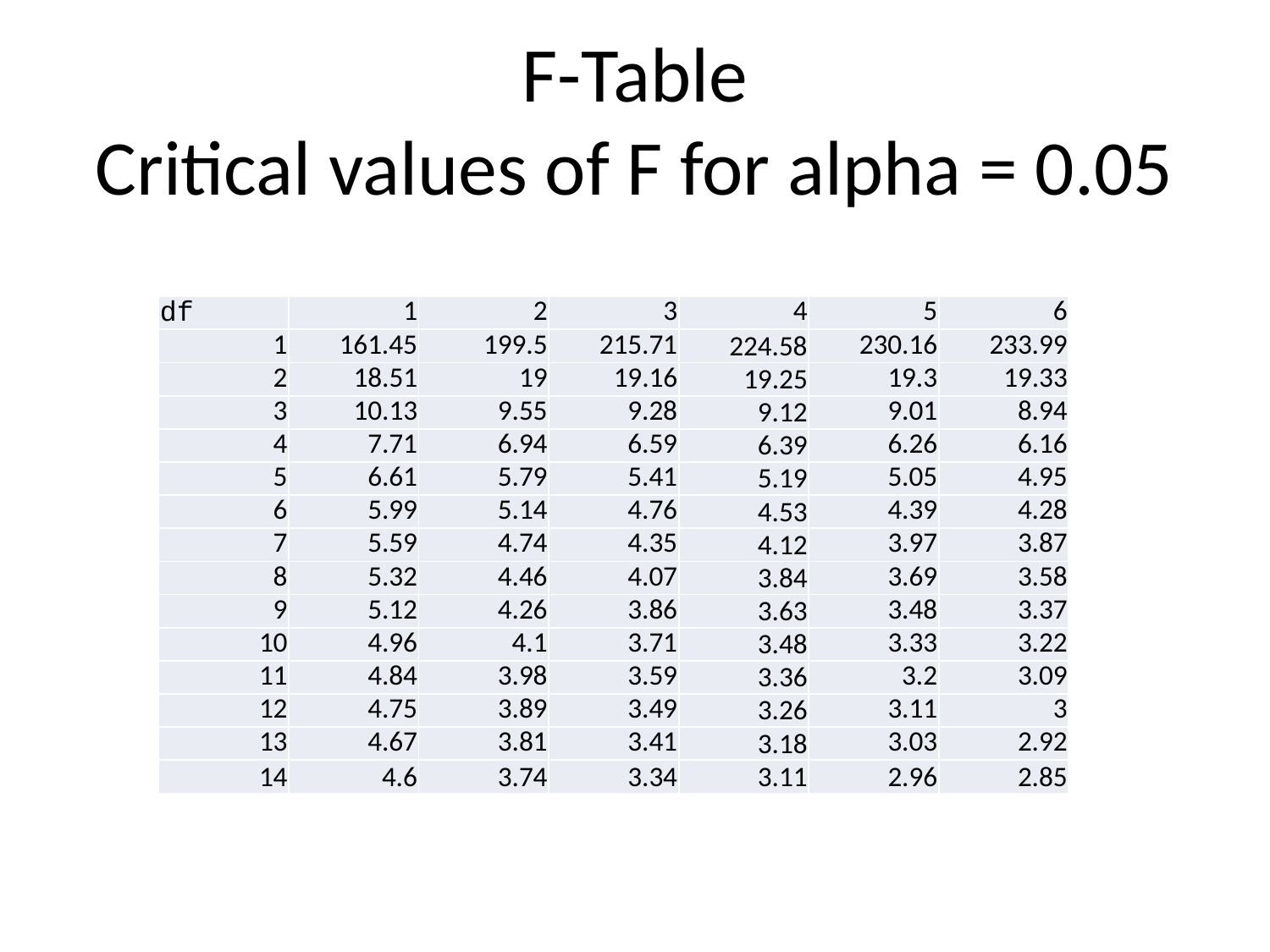

# F-Table Critical values of F for alpha = 0.05
| df | 1 | 2 | 3 | 4 | 5 | 6 |
| --- | --- | --- | --- | --- | --- | --- |
| 1 | 161.45 | 199.5 | 215.71 | 224.58 | 230.16 | 233.99 |
| 2 | 18.51 | 19 | 19.16 | 19.25 | 19.3 | 19.33 |
| 3 | 10.13 | 9.55 | 9.28 | 9.12 | 9.01 | 8.94 |
| 4 | 7.71 | 6.94 | 6.59 | 6.39 | 6.26 | 6.16 |
| 5 | 6.61 | 5.79 | 5.41 | 5.19 | 5.05 | 4.95 |
| 6 | 5.99 | 5.14 | 4.76 | 4.53 | 4.39 | 4.28 |
| 7 | 5.59 | 4.74 | 4.35 | 4.12 | 3.97 | 3.87 |
| 8 | 5.32 | 4.46 | 4.07 | 3.84 | 3.69 | 3.58 |
| 9 | 5.12 | 4.26 | 3.86 | 3.63 | 3.48 | 3.37 |
| 10 | 4.96 | 4.1 | 3.71 | 3.48 | 3.33 | 3.22 |
| 11 | 4.84 | 3.98 | 3.59 | 3.36 | 3.2 | 3.09 |
| 12 | 4.75 | 3.89 | 3.49 | 3.26 | 3.11 | 3 |
| 13 | 4.67 | 3.81 | 3.41 | 3.18 | 3.03 | 2.92 |
| 14 | 4.6 | 3.74 | 3.34 | 3.11 | 2.96 | 2.85 |